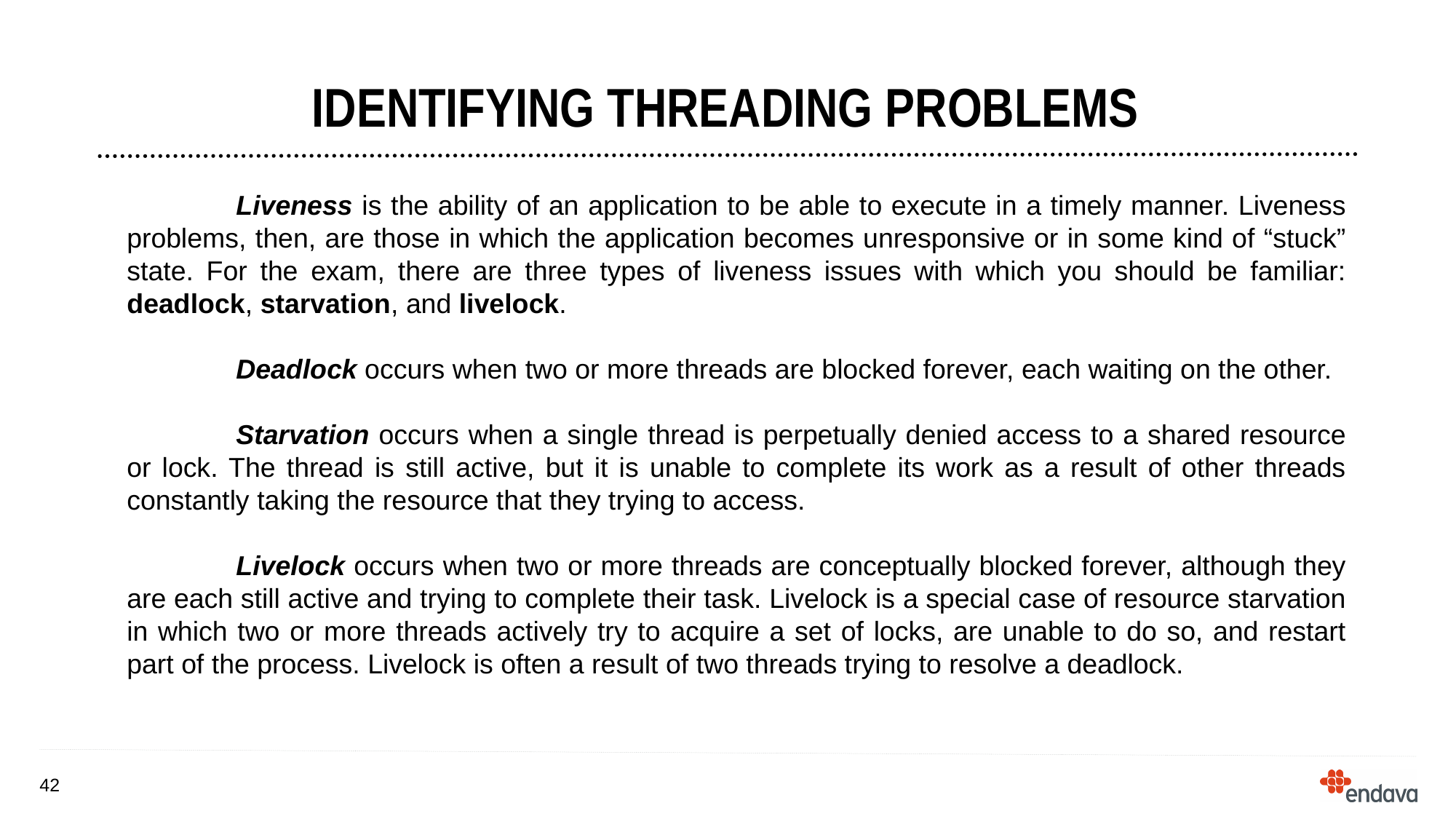

# Identifying Threading Problems
	Liveness is the ability of an application to be able to execute in a timely manner. Liveness problems, then, are those in which the application becomes unresponsive or in some kind of “stuck” state. For the exam, there are three types of liveness issues with which you should be familiar: deadlock, starvation, and livelock.

	Deadlock occurs when two or more threads are blocked forever, each waiting on the other.

	Starvation occurs when a single thread is perpetually denied access to a shared resource or lock. The thread is still active, but it is unable to complete its work as a result of other threads constantly taking the resource that they trying to access.

	Livelock occurs when two or more threads are conceptually blocked forever, although they are each still active and trying to complete their task. Livelock is a special case of resource starvation in which two or more threads actively try to acquire a set of locks, are unable to do so, and restart part of the process. Livelock is often a result of two threads trying to resolve a deadlock.